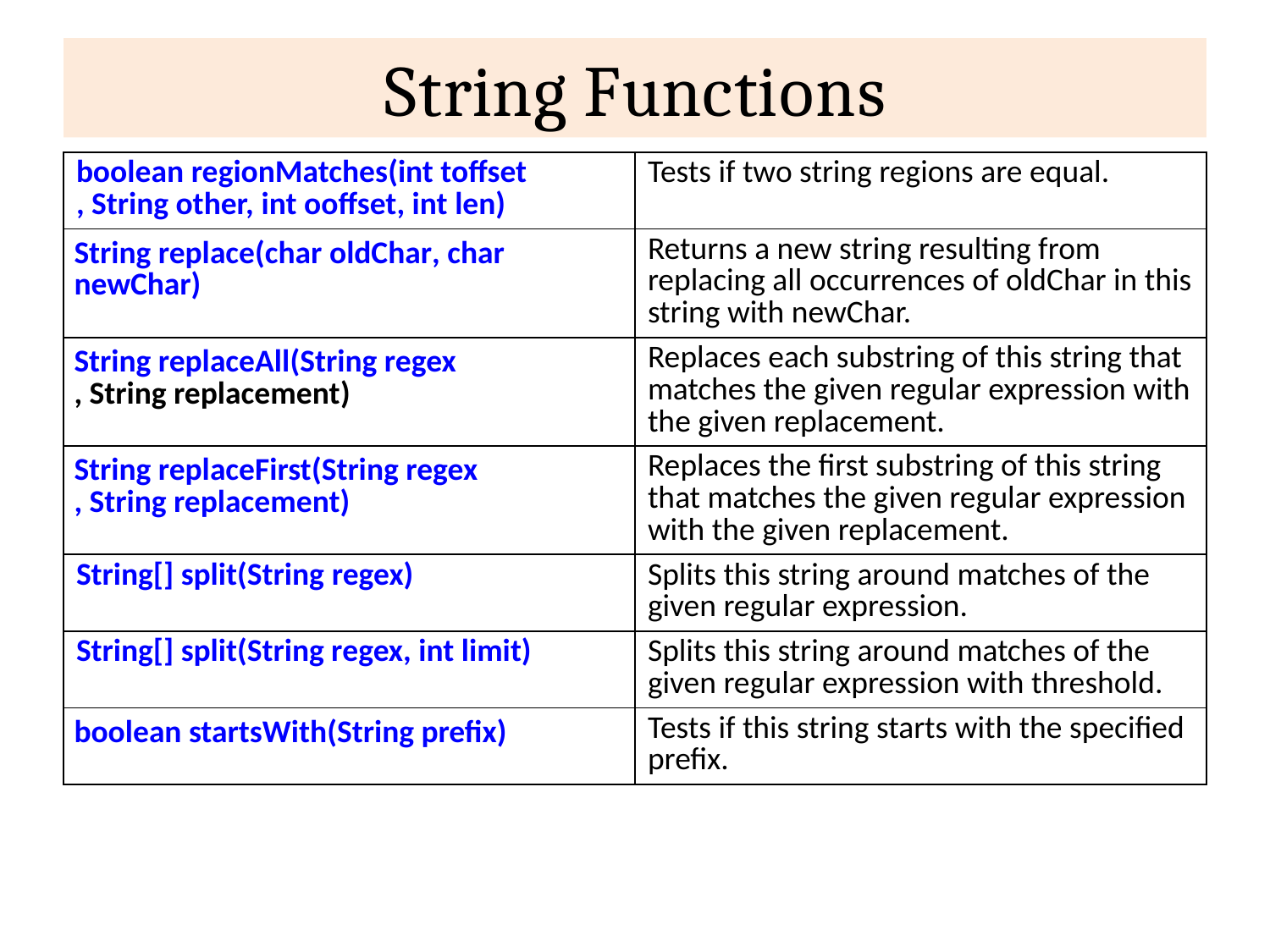

# String Functions
| boolean regionMatches(int toffset, String other, int ooffset, int len) | Tests if two string regions are equal. |
| --- | --- |
| String replace(char oldChar, char newChar) | Returns a new string resulting from replacing all occurrences of oldChar in this string with newChar. |
| String replaceAll(String regex, String replacement) | Replaces each substring of this string that matches the given regular expression with the given replacement. |
| String replaceFirst(String regex, String replacement) | Replaces the first substring of this string that matches the given regular expression with the given replacement. |
| String[] split(String regex) | Splits this string around matches of the given regular expression. |
| String[] split(String regex, int limit) | Splits this string around matches of the given regular expression with threshold. |
| boolean startsWith(String prefix) | Tests if this string starts with the specified prefix. |